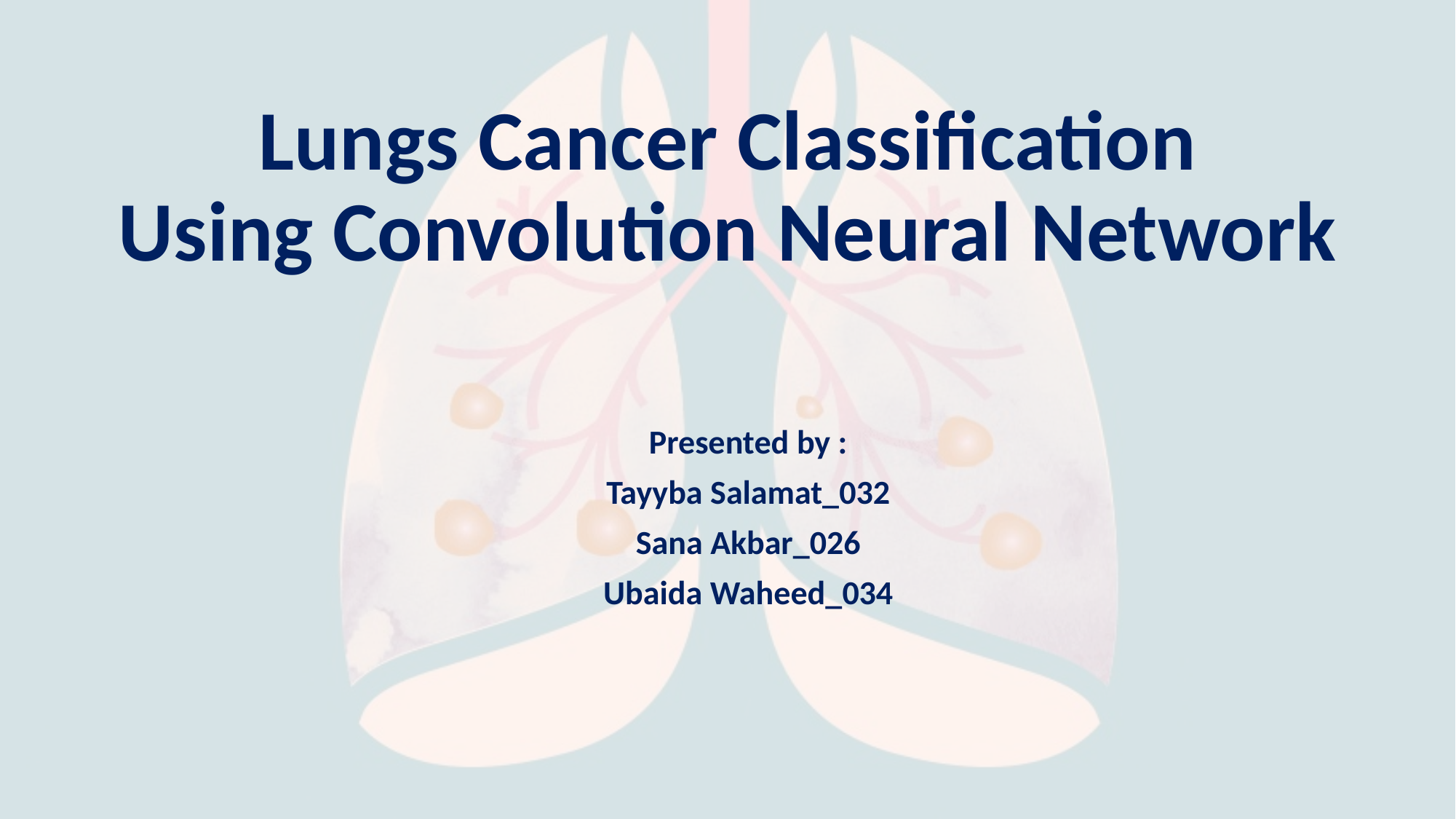

# Lungs Cancer Classification Using Convolution Neural Network
Presented by :
Tayyba Salamat_032
Sana Akbar_026
Ubaida Waheed_034